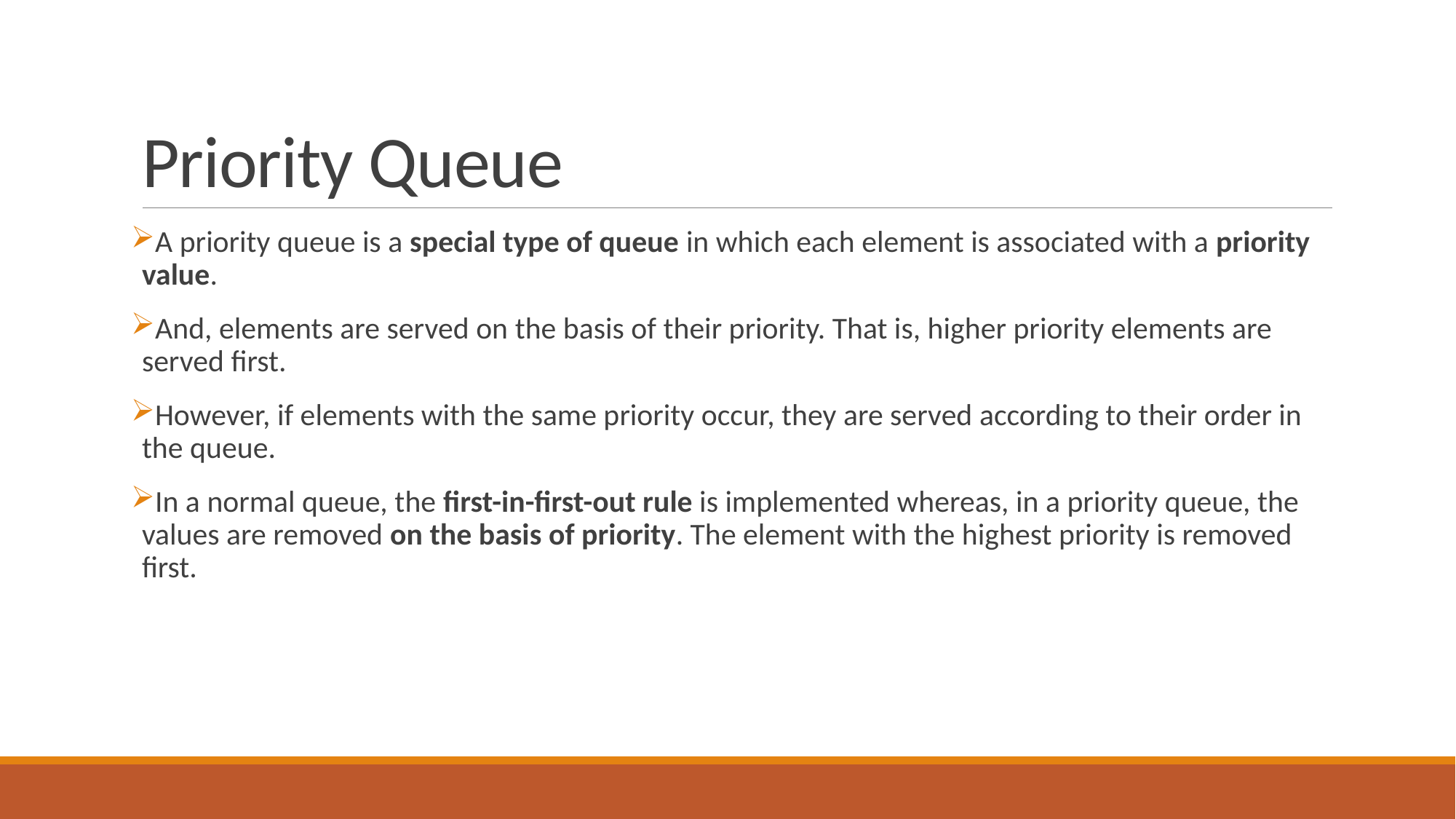

# Priority Queue
A priority queue is a special type of queue in which each element is associated with a priority value.
And, elements are served on the basis of their priority. That is, higher priority elements are served first.
However, if elements with the same priority occur, they are served according to their order in the queue.
In a normal queue, the first-in-first-out rule is implemented whereas, in a priority queue, the values are removed on the basis of priority. The element with the highest priority is removed first.